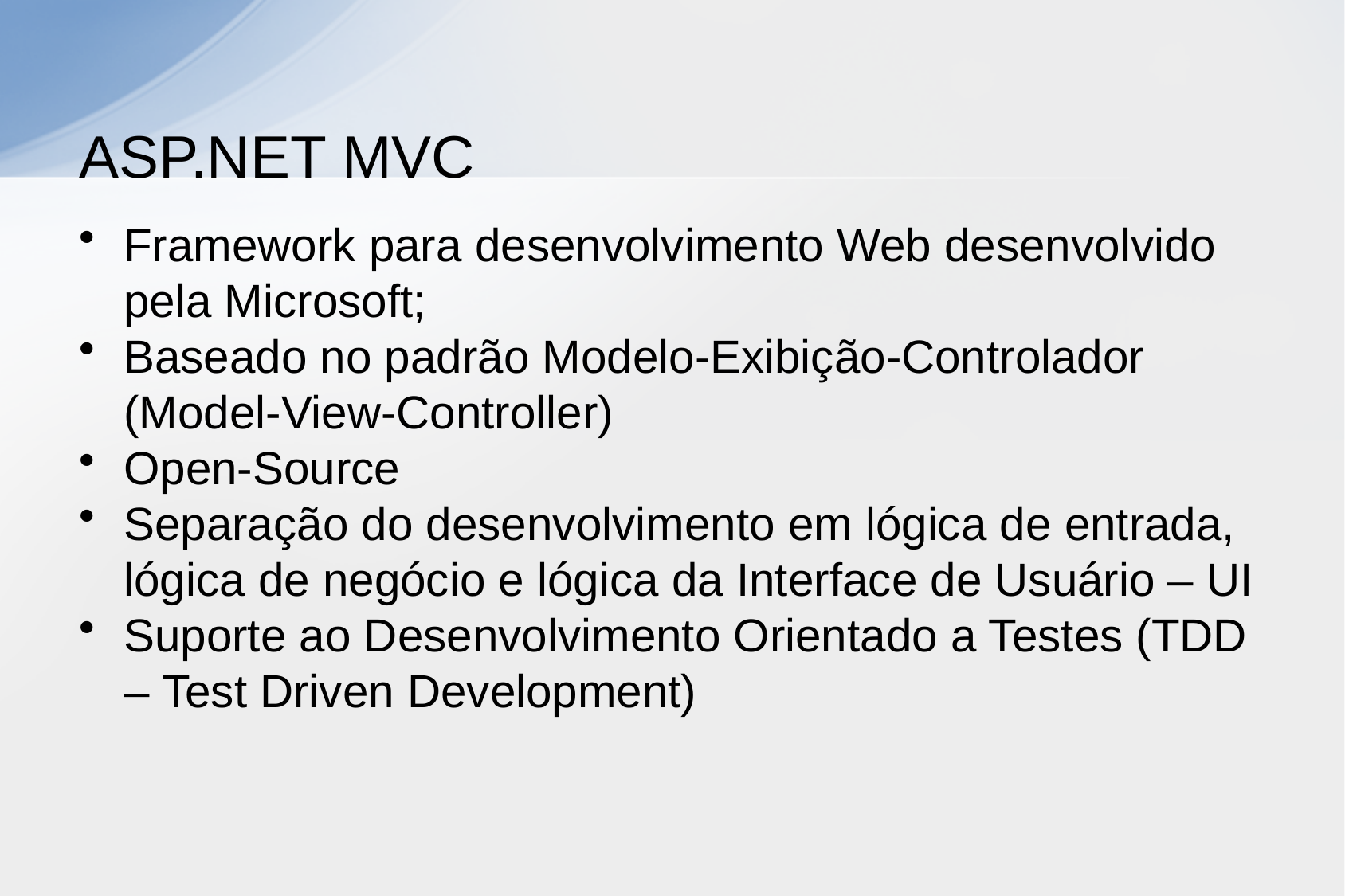

# ASP.NET MVC
Framework para desenvolvimento Web desenvolvido pela Microsoft;
Baseado no padrão Modelo-Exibição-Controlador (Model-View-Controller)
Open-Source
Separação do desenvolvimento em lógica de entrada, lógica de negócio e lógica da Interface de Usuário – UI
Suporte ao Desenvolvimento Orientado a Testes (TDD – Test Driven Development)